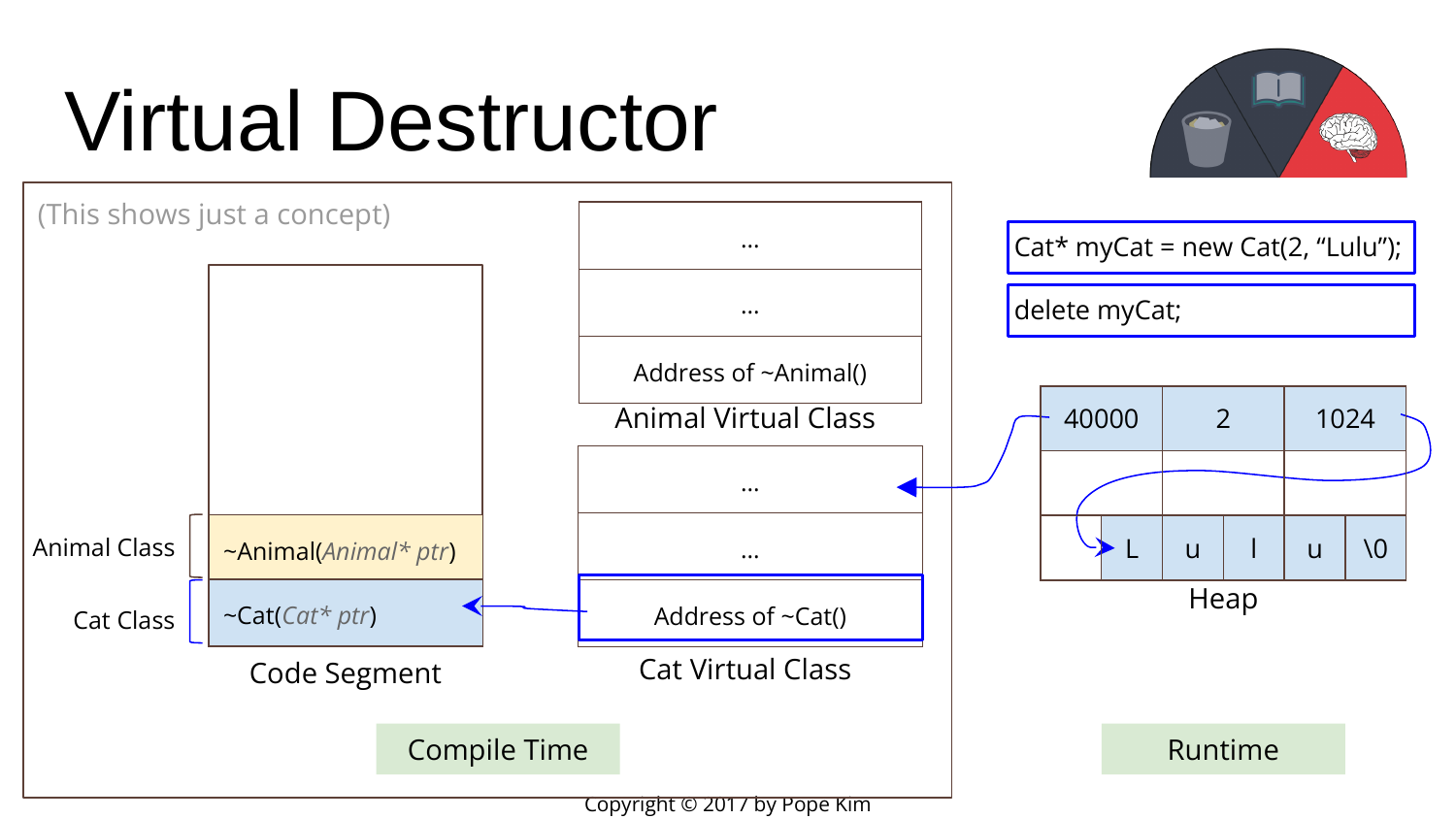

# Virtual Destructor

(This shows just a concept)
| ... |
| --- |
| ... |
| Address of ~Animal() |
Cat* myCat = new Cat(2, “Lulu”);

delete myCat;

| 40000 |  | 2 |  | 1024 |  |
| --- | --- | --- | --- | --- | --- |
|  |  |  |  |  |  |
|  | L | u | l | u | \0 |
|  |  |  |  |  |  |
| --- | --- | --- | --- | --- | --- |
|  |  |  |  |  |  |
|  |  |  |  |  |  |
Animal Virtual Class

| ... |
| --- |
| ... |
| Address of ~Cat() |

Animal Class
| ~Animal(Animal\* ptr) |
| --- |

Heap
| ~Cat(Cat\* ptr) |
| --- |

Cat Class

Cat Virtual Class
Code Segment
Compile Time
Runtime